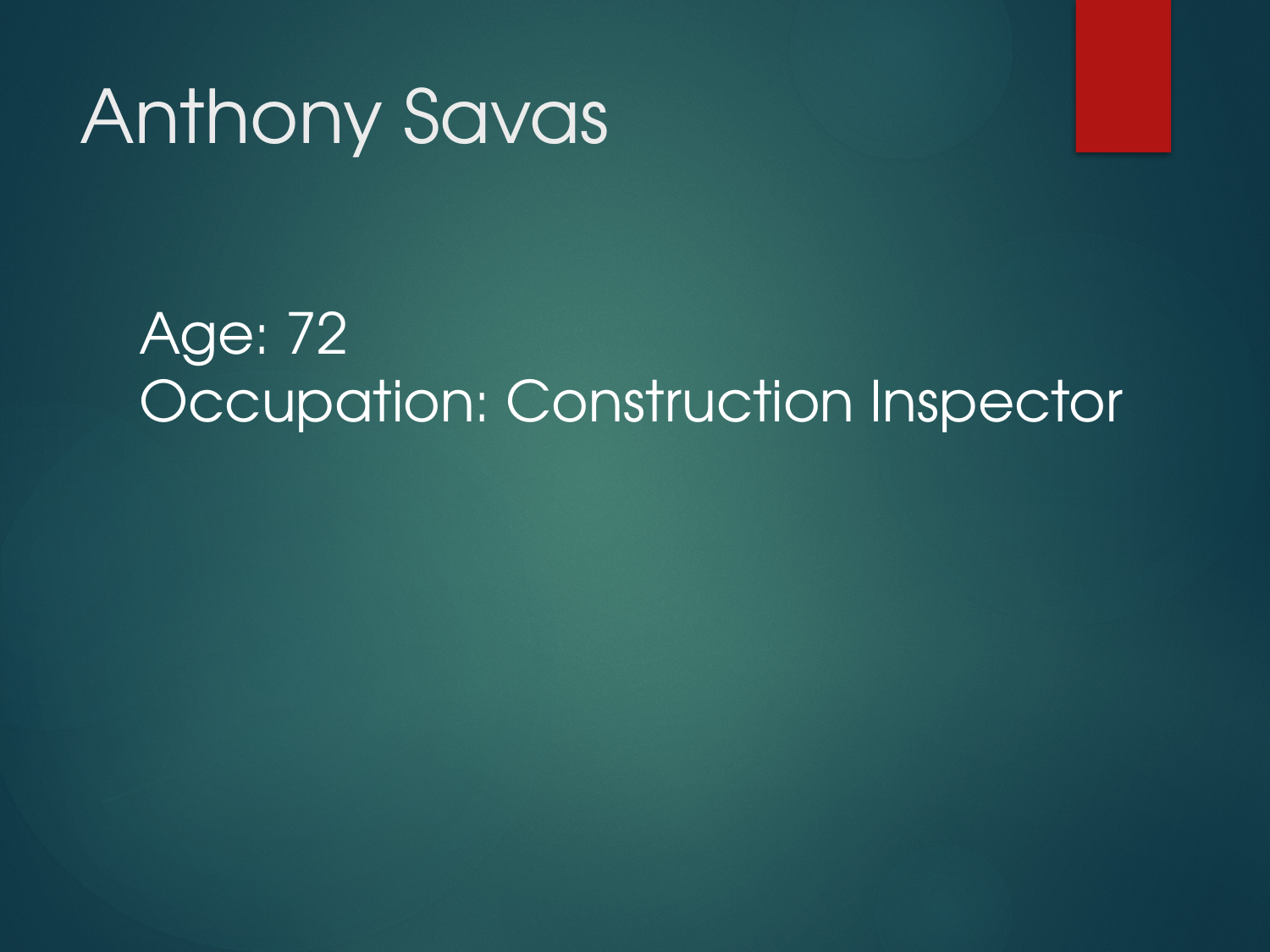

# Anthony Savas

Age: 72
Occupation: Construction Inspector